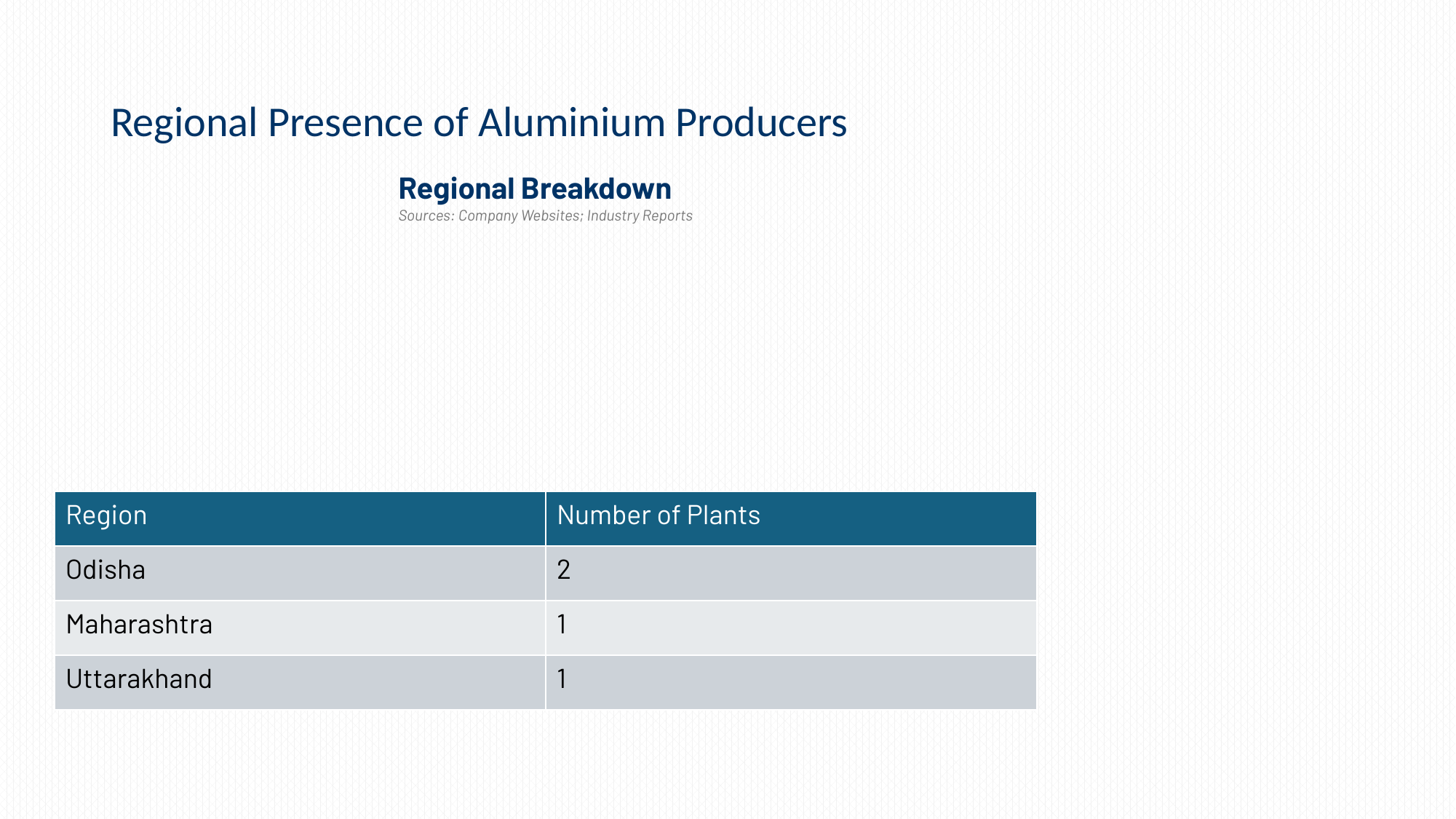

# Regional Presence of Aluminium Producers
Regional Breakdown
Sources: Company Websites; Industry Reports

| Region | Number of Plants |
| --- | --- |
| Odisha | 2 |
| Maharashtra | 1 |
| Uttarakhand | 1 |